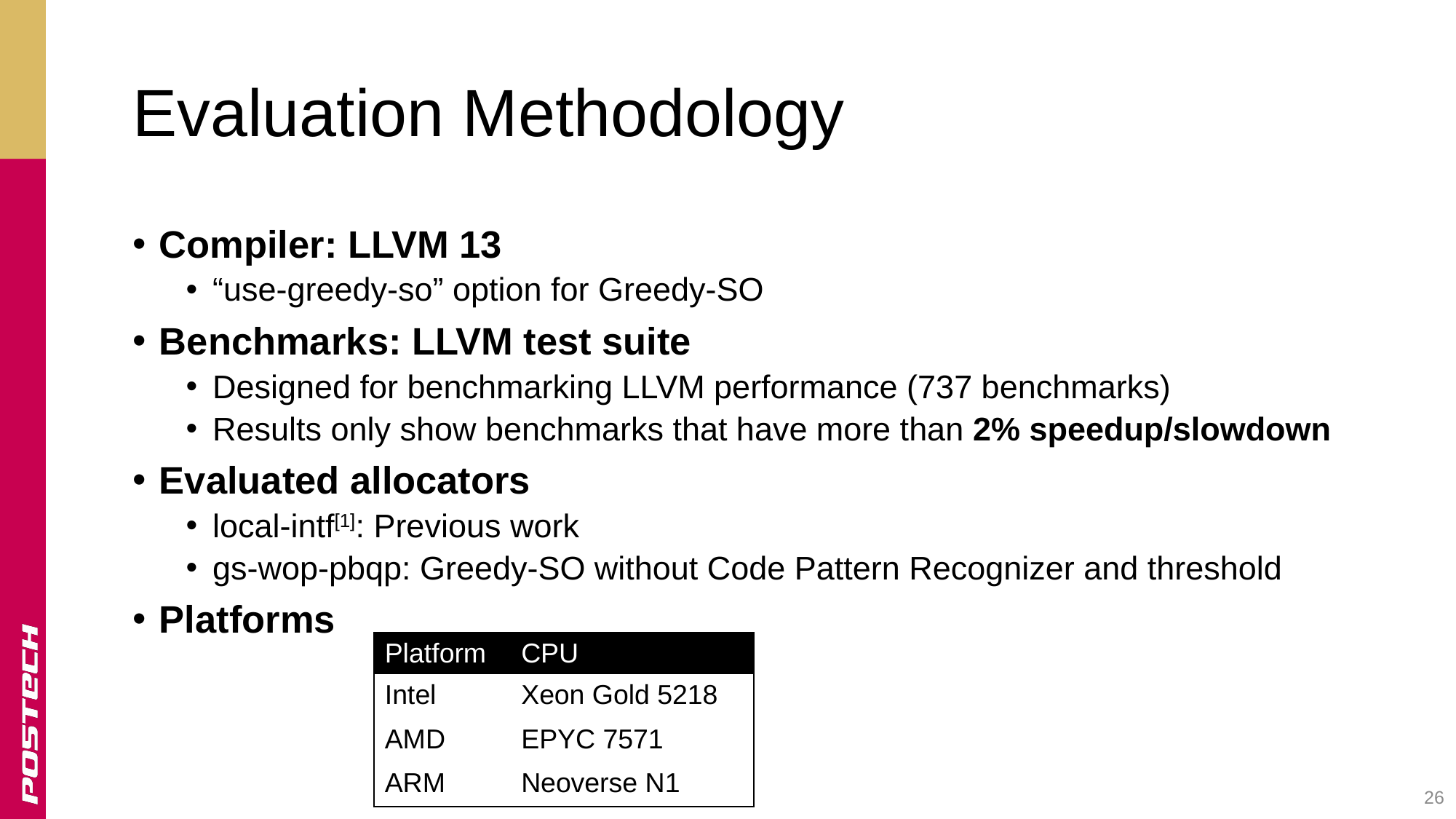

# Evaluation Methodology
Compiler: LLVM 13
“use-greedy-so” option for Greedy-SO
Benchmarks: LLVM test suite
Designed for benchmarking LLVM performance (737 benchmarks)
Results only show benchmarks that have more than 2% speedup/slowdown
Evaluated allocators
local-intf[1]: Previous work
gs-wop-pbqp: Greedy-SO without Code Pattern Recognizer and threshold
Platforms

| Platform | CPU |
| --- | --- |
| Intel | Xeon Gold 5218 |
| AMD | EPYC 7571 |
| ARM | Neoverse N1 |
26